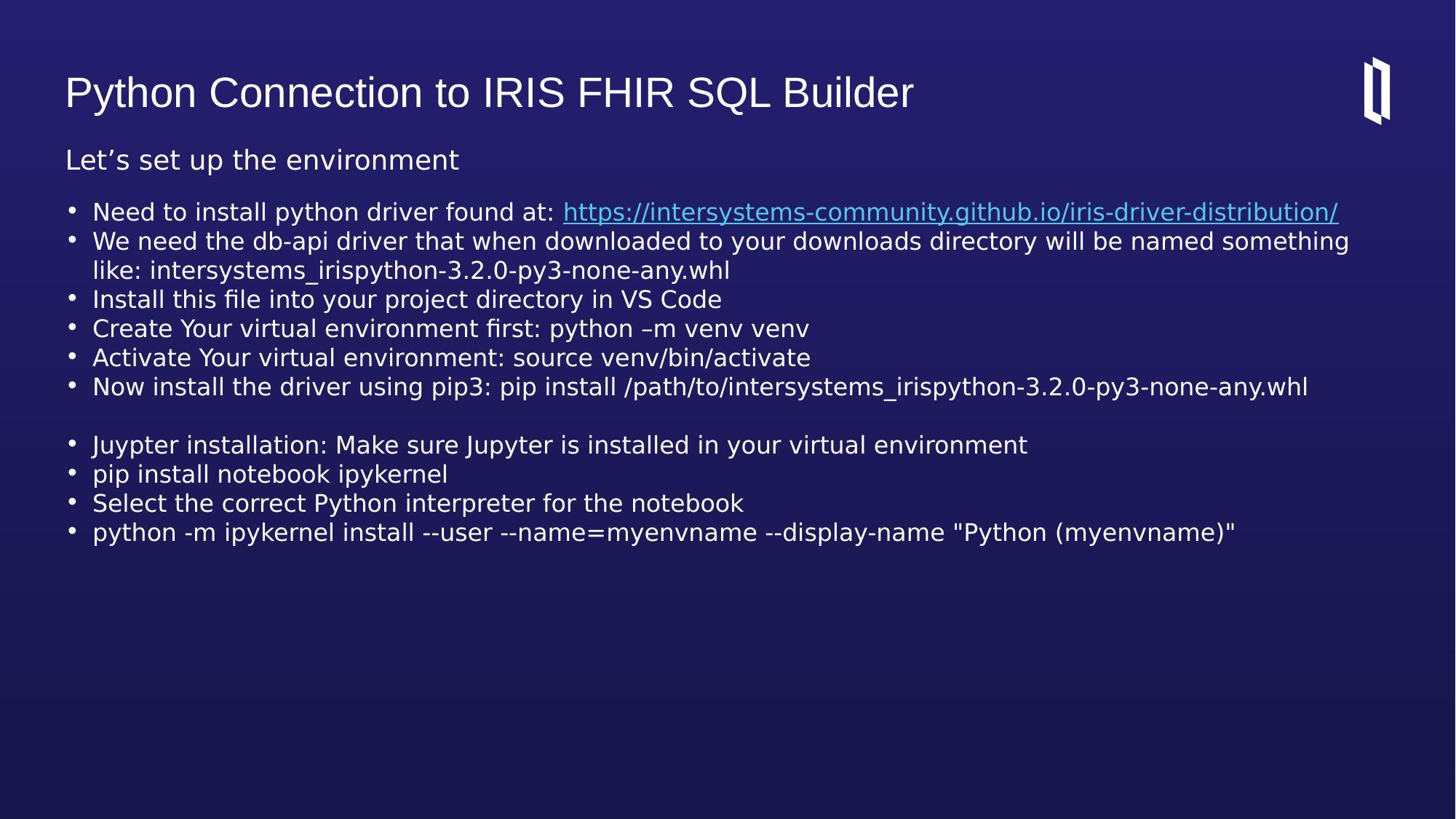

# Python Connection to IRIS FHIR SQL Builder
Let’s set up the environment
Need to install python driver found at: https://intersystems-community.github.io/iris-driver-distribution/
We need the db-api driver that when downloaded to your downloads directory will be named something like: intersystems_irispython-3.2.0-py3-none-any.whl
Install this file into your project directory in VS Code
Create Your virtual environment first: python –m venv venv
Activate Your virtual environment: source venv/bin/activate
Now install the driver using pip3: pip install /path/to/intersystems_irispython-3.2.0-py3-none-any.whl

Juypter installation: Make sure Jupyter is installed in your virtual environment
pip install notebook ipykernel
Select the correct Python interpreter for the notebook
python -m ipykernel install --user --name=myenvname --display-name "Python (myenvname)"